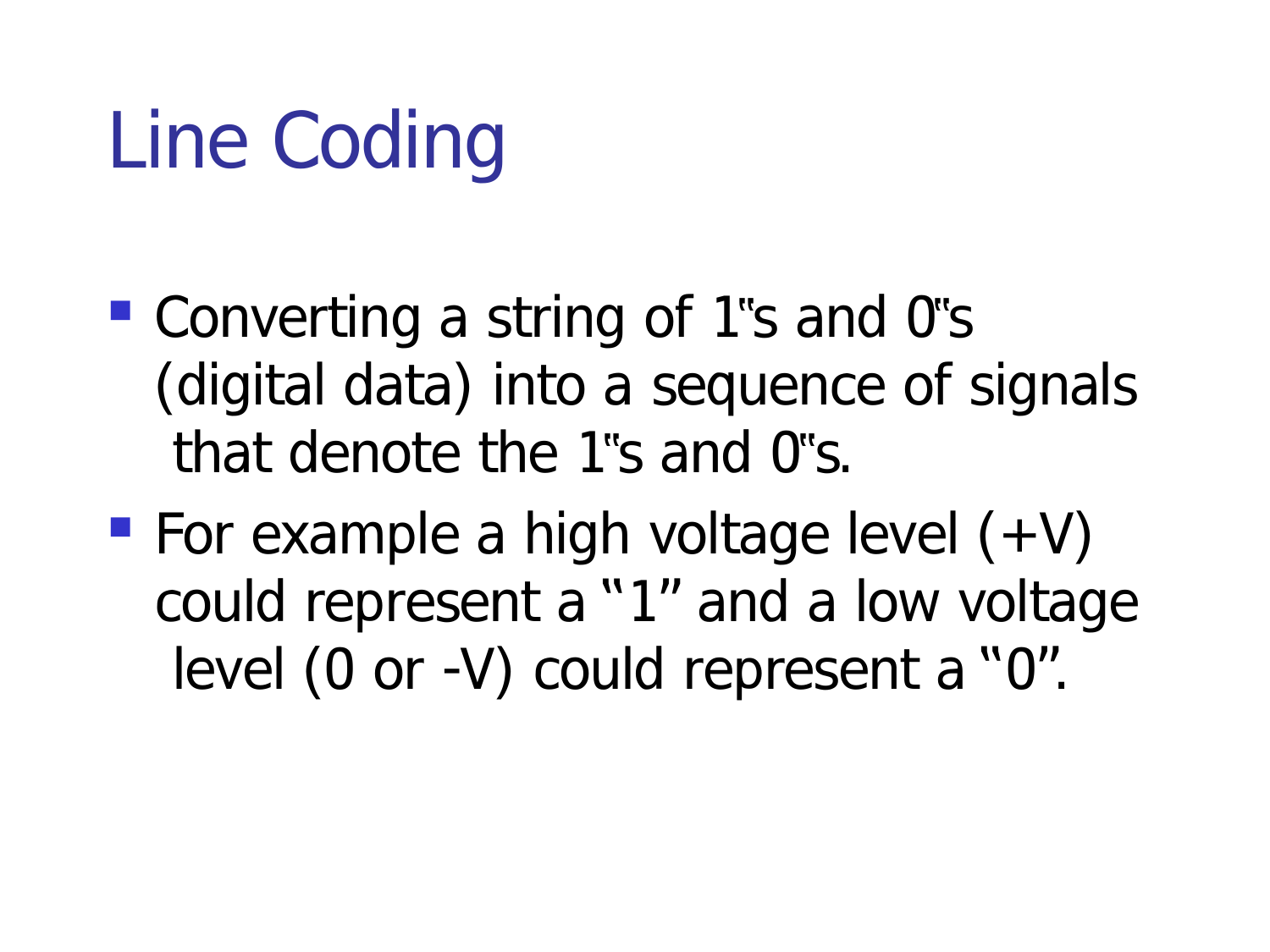

# Line Coding
Converting a string of 1‟s and 0‟s  (digital data) into a sequence of signals  that denote the 1‟s and 0‟s.
For example a high voltage level (+V)  could represent a “1” and a low voltage  level (0 or -V) could represent a “0”.